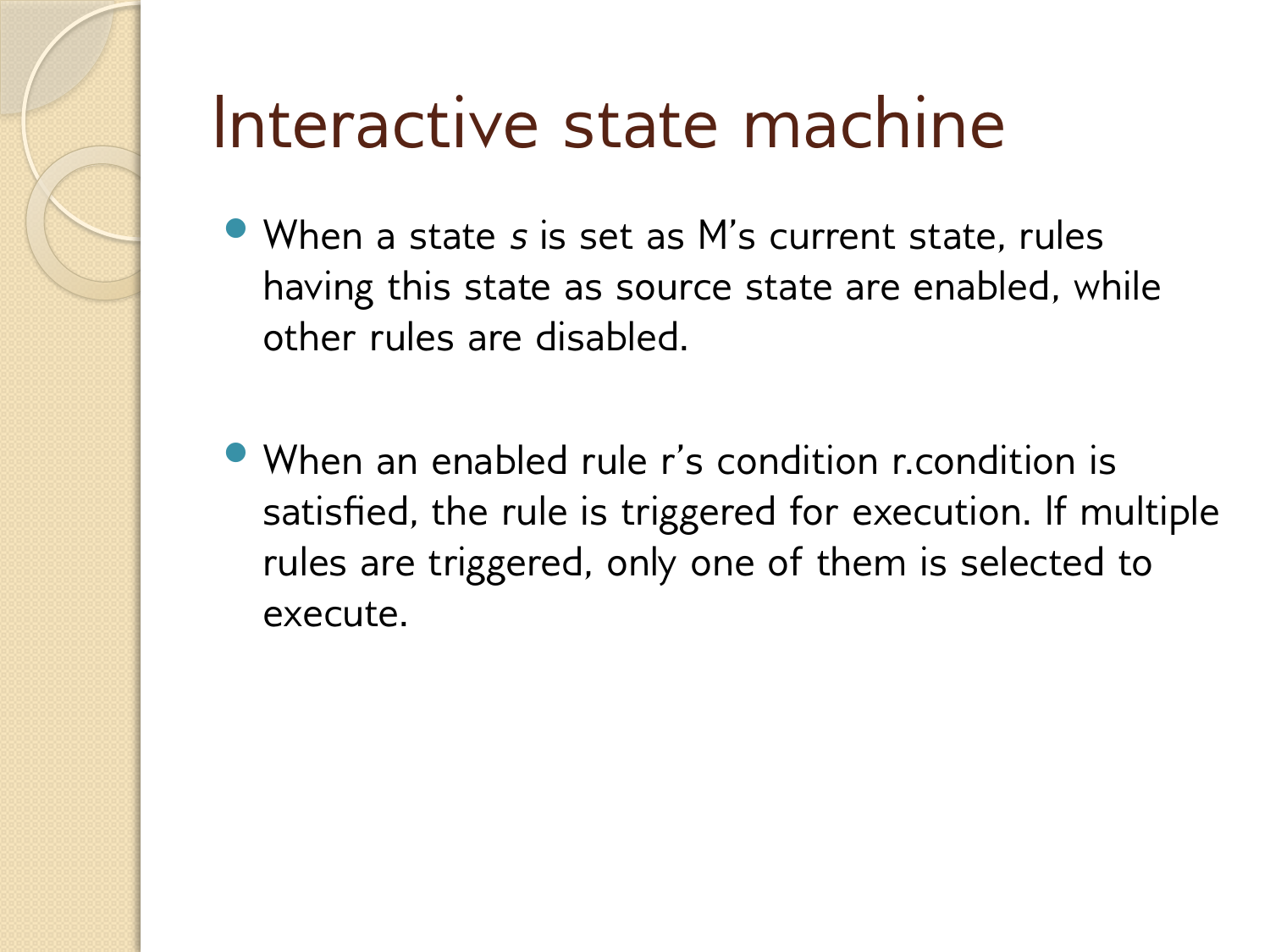

# Interactive state machine
When a state s is set as M’s current state, rules having this state as source state are enabled, while other rules are disabled.

When an enabled rule r’s condition r.condition is satisfied, the rule is triggered for execution. If multiple rules are triggered, only one of them is selected to execute.